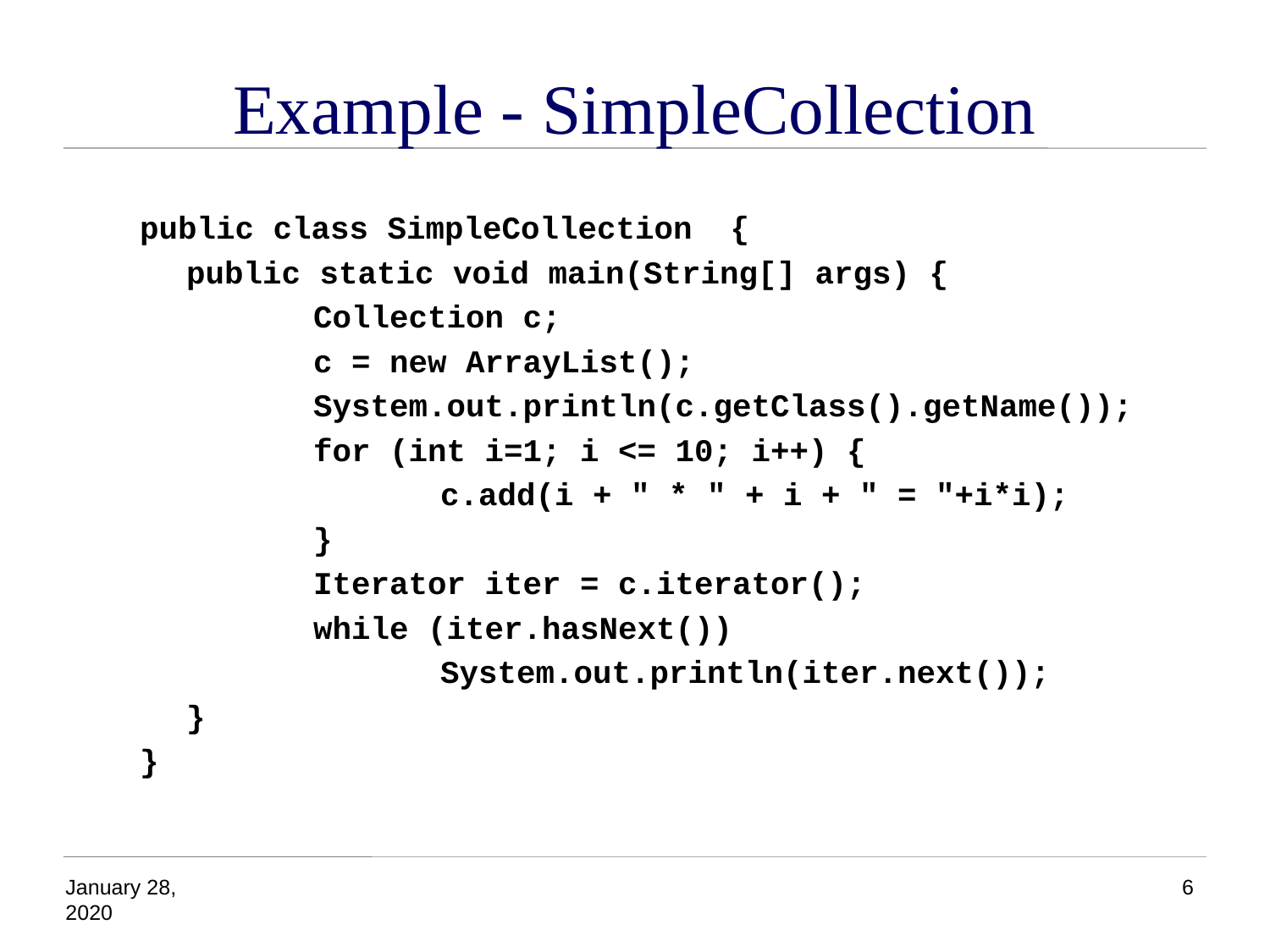

# Example - SimpleCollection
public class SimpleCollection  {
	public static void main(String[] args) {
		Collection c;
		c = new ArrayList();
		System.out.println(c.getClass().getName());
		for (int i=1; i <= 10; i++) {
			c.add(i + " * " + i + " = "+i*i);
		}
		Iterator iter = c.iterator();
		while (iter.hasNext())
			System.out.println(iter.next());
	}
}
January 28, 2020
6